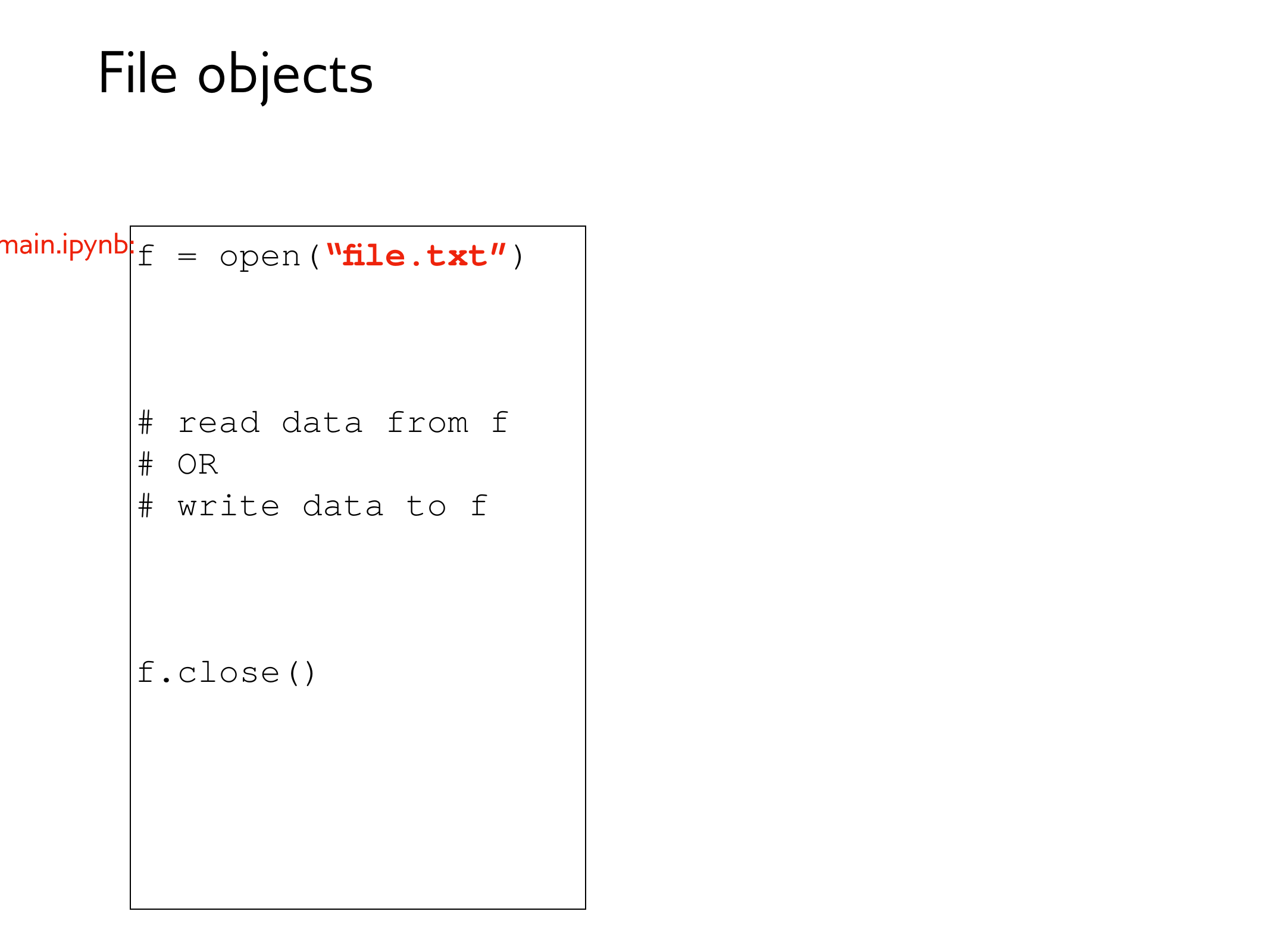

# File objects
main.ipynb:
main.ipynb:
f = open(“file.txt”)
# read data from f
# OR
# write data to f
f.close()